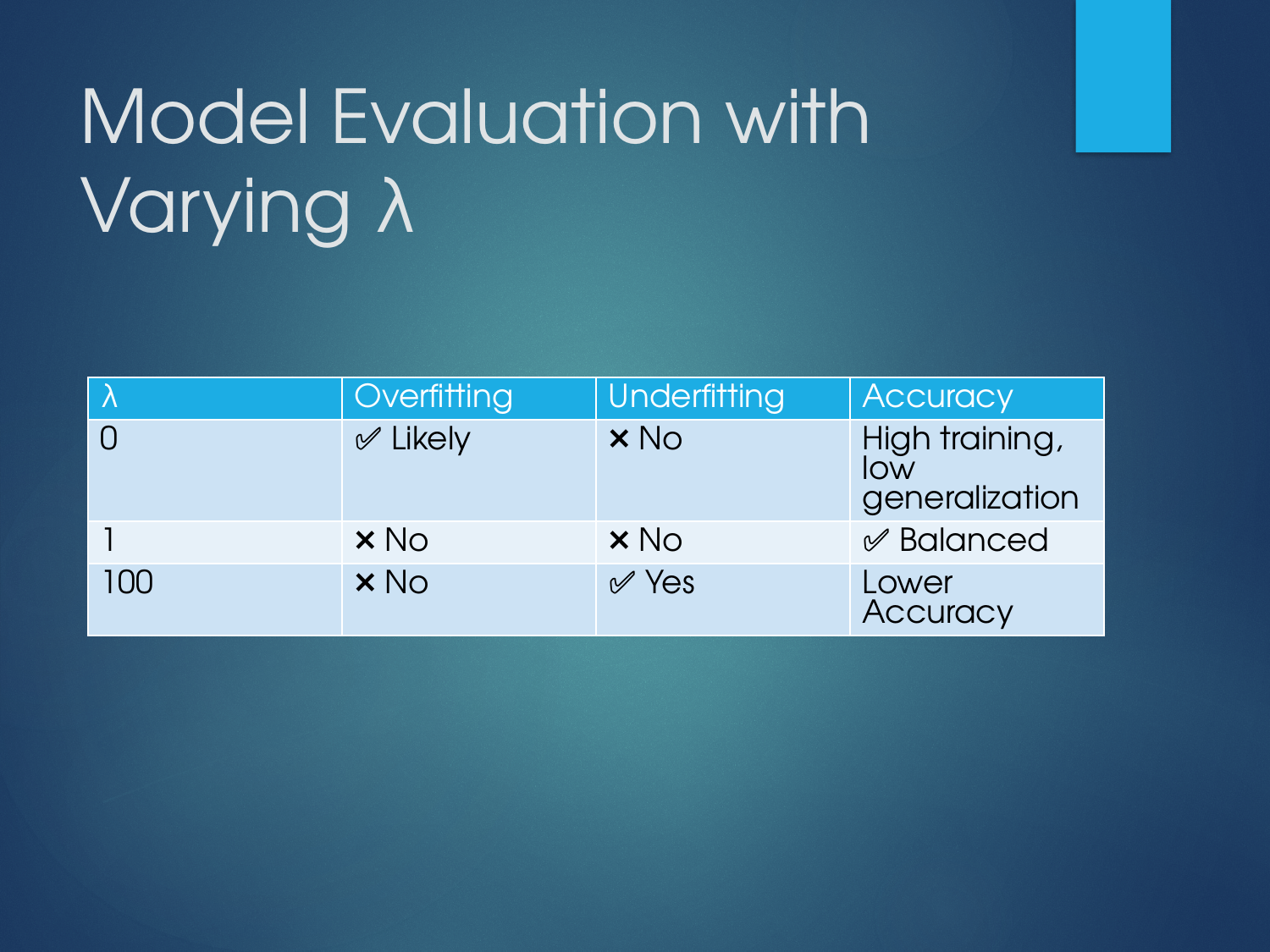

# Model Evaluation with Varying λ
| λ | Overfitting | Underfitting | Accuracy |
| --- | --- | --- | --- |
| 0 | ✅ Likely | ❌ No | High training, low generalization |
| 1 | ❌ No | ❌ No | ✅ Balanced |
| 100 | ❌ No | ✅ Yes | Lower Accuracy |